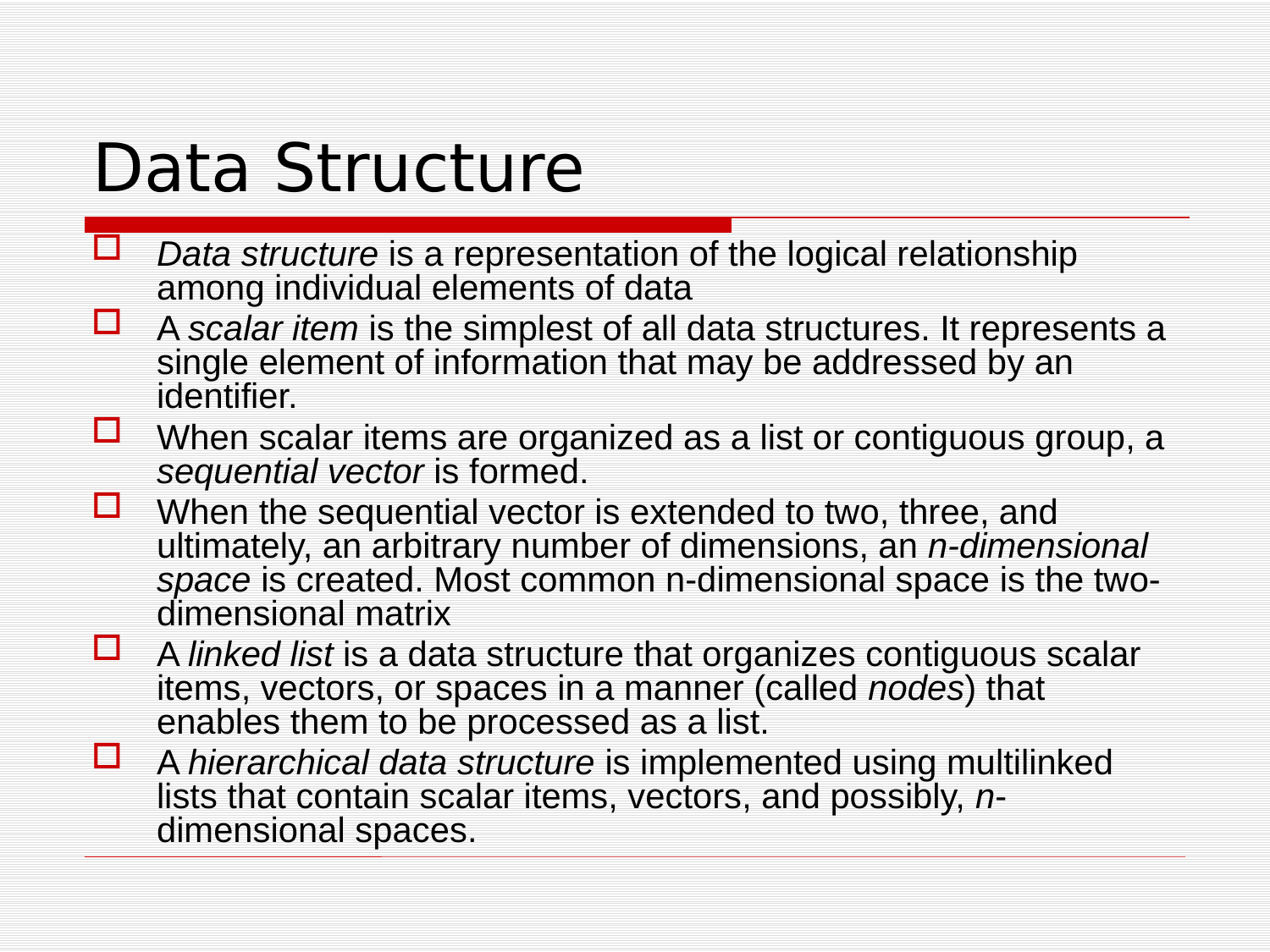

# Data Structure
Data structure is a representation of the logical relationship among individual elements of data
A scalar item is the simplest of all data structures. It represents a single element of information that may be addressed by an identifier.
When scalar items are organized as a list or contiguous group, a sequential vector is formed.
When the sequential vector is extended to two, three, and ultimately, an arbitrary number of dimensions, an n-dimensional space is created. Most common n-dimensional space is the two-dimensional matrix
A linked list is a data structure that organizes contiguous scalar items, vectors, or spaces in a manner (called nodes) that enables them to be processed as a list.
A hierarchical data structure is implemented using multilinked lists that contain scalar items, vectors, and possibly, n-dimensional spaces.